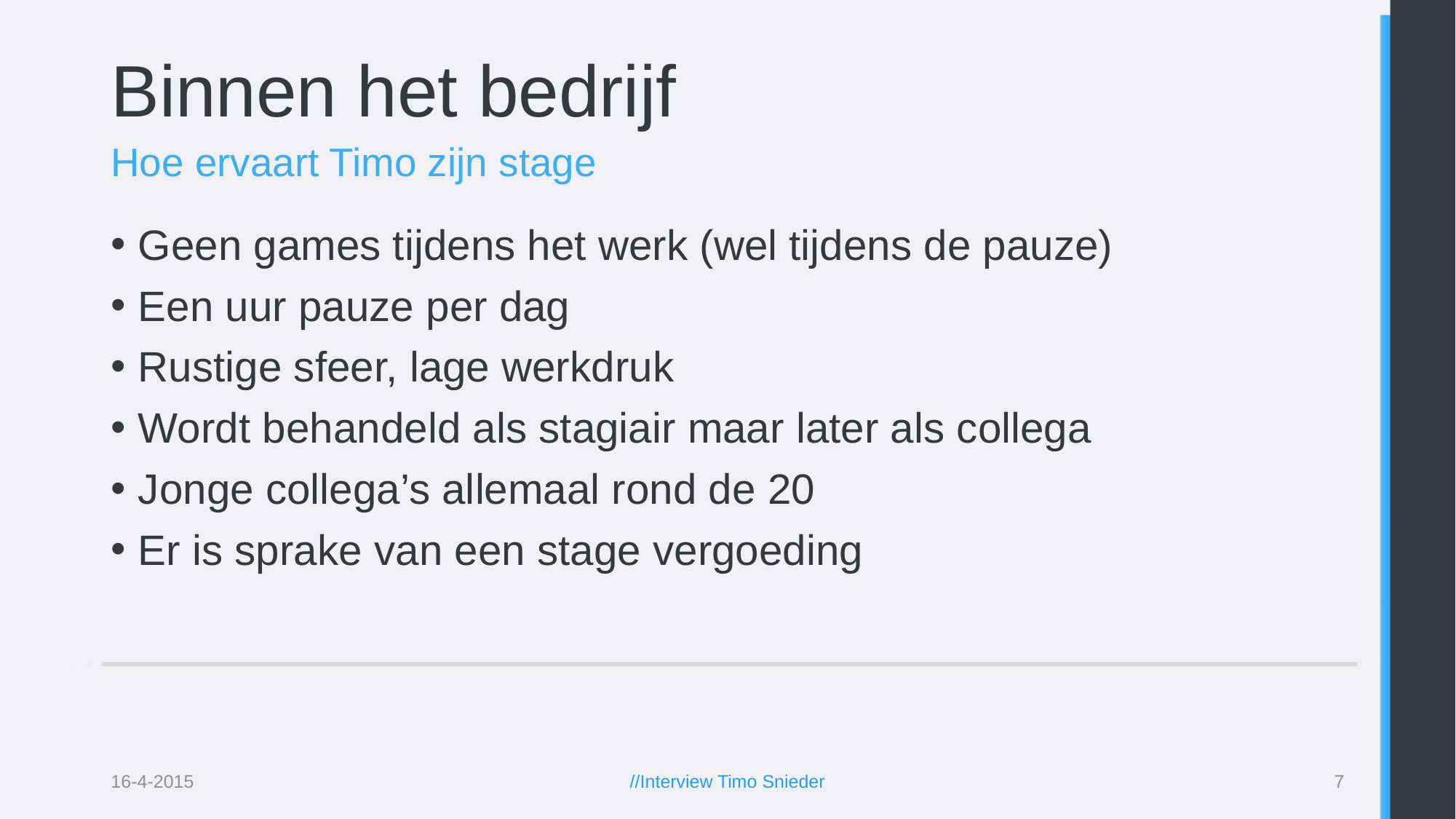

# Binnen het bedrijf
Hoe ervaart Timo zijn stage
Geen games tijdens het werk (wel tijdens de pauze)
Een uur pauze per dag
Rustige sfeer, lage werkdruk
Wordt behandeld als stagiair maar later als collega
Jonge collega’s allemaal rond de 20
Er is sprake van een stage vergoeding

16-4-2015
//Interview Timo Snieder
7